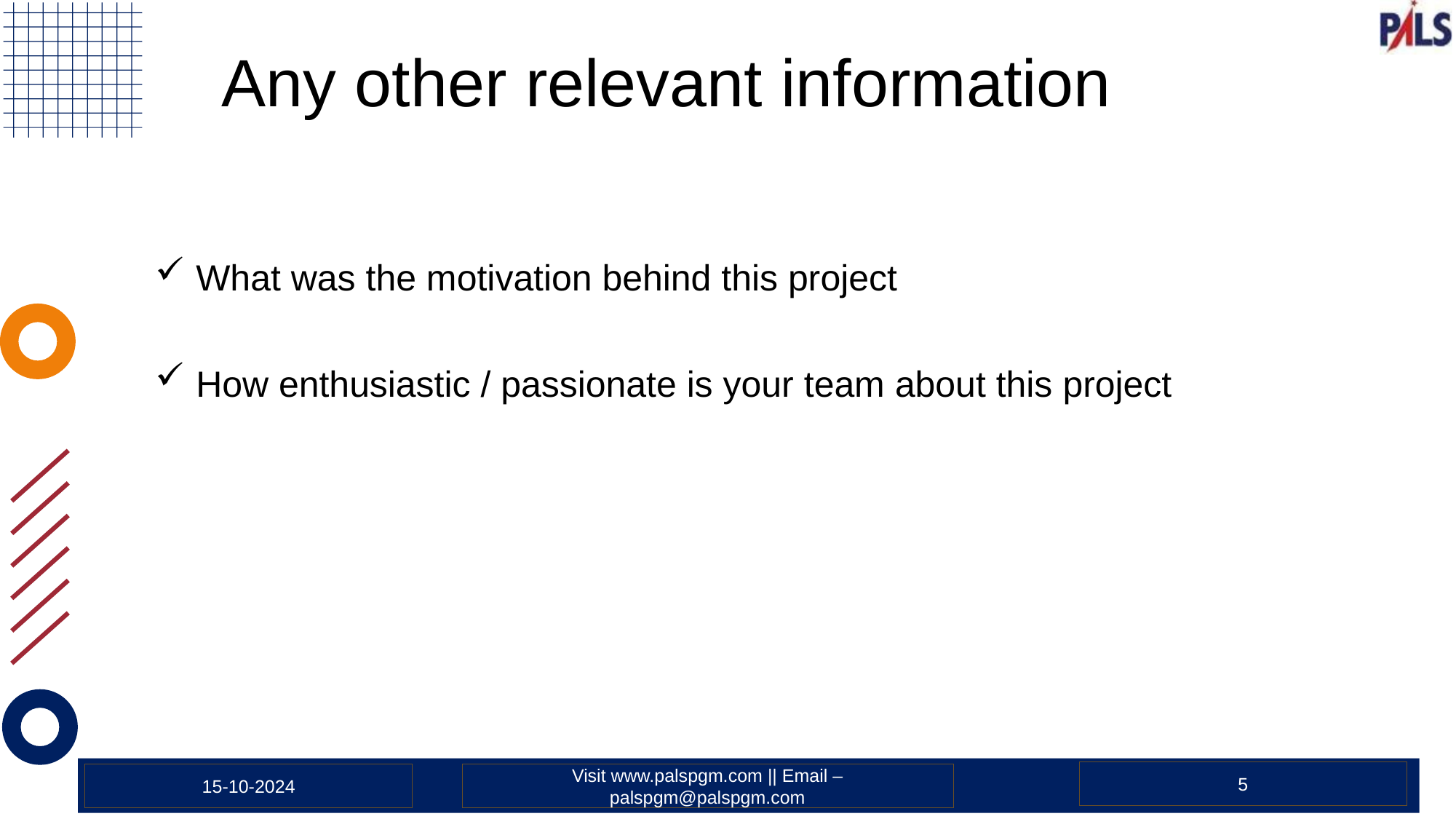

# Any other relevant information
What was the motivation behind this project
How enthusiastic / passionate is your team about this project